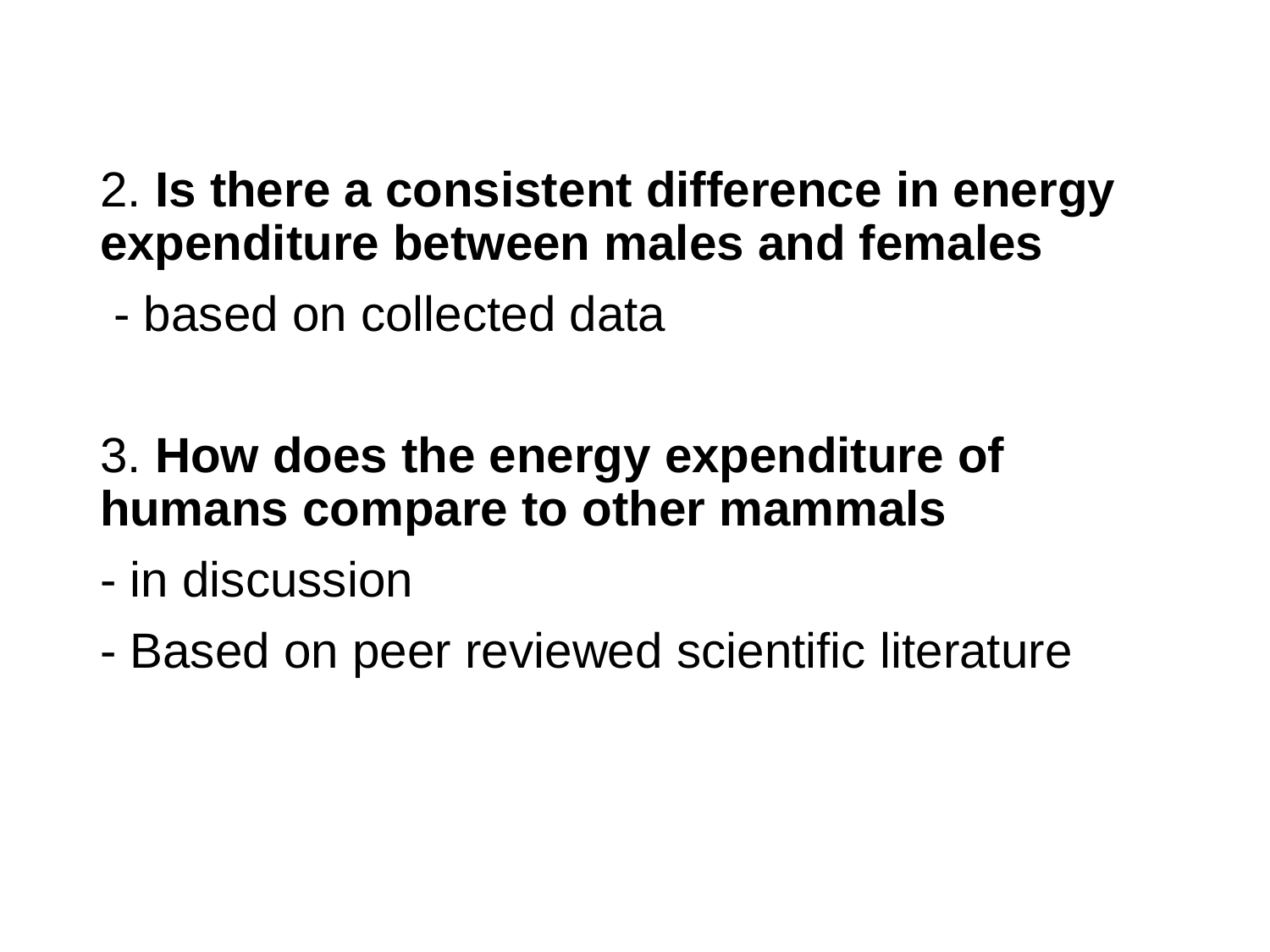

2. Is there a consistent difference in energy expenditure between males and females
 - based on collected data

3. How does the energy expenditure of humans compare to other mammals
- in discussion
- Based on peer reviewed scientific literature